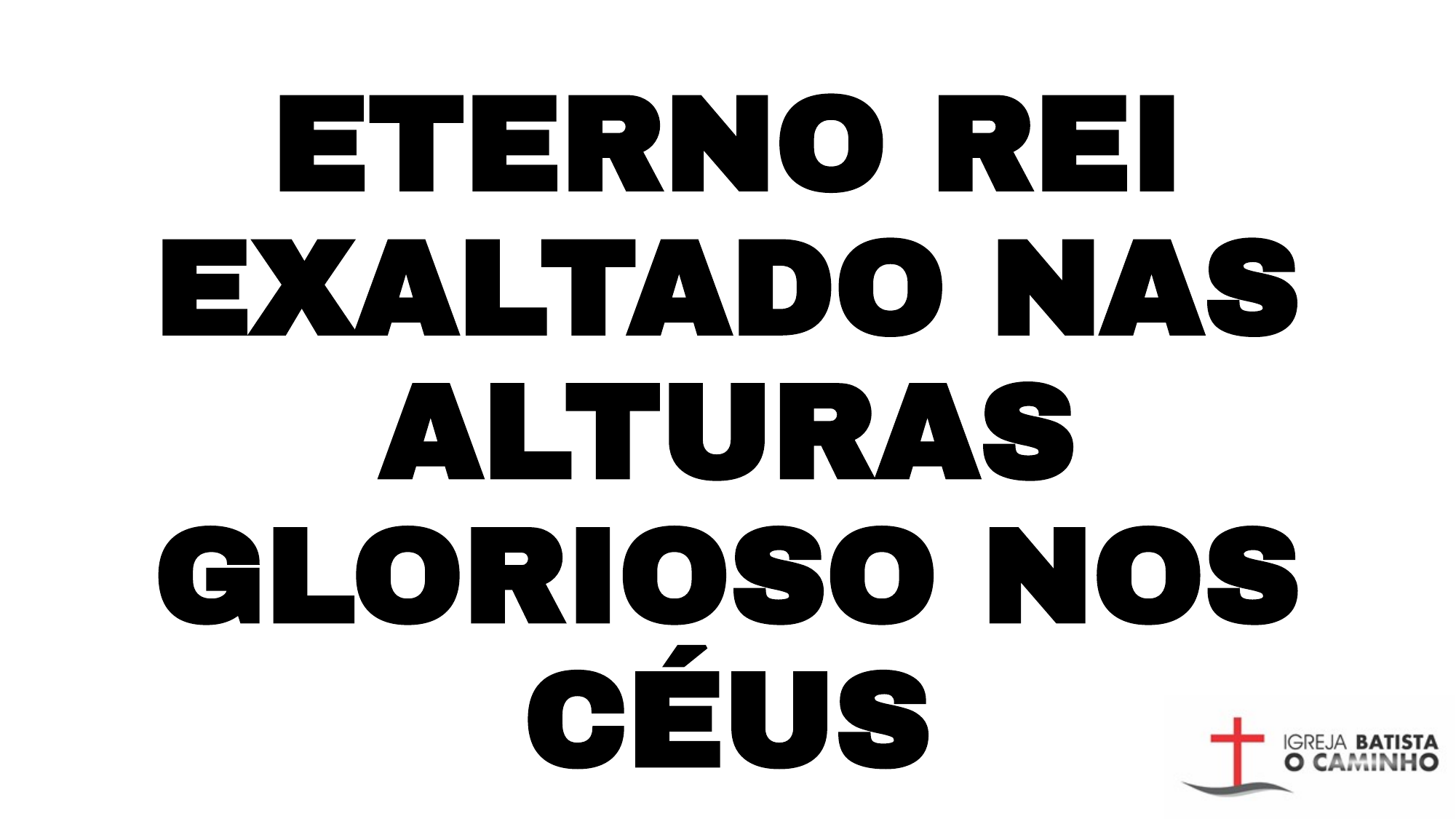

# Eterno rei exaltado nas alturas Glorioso nos céus